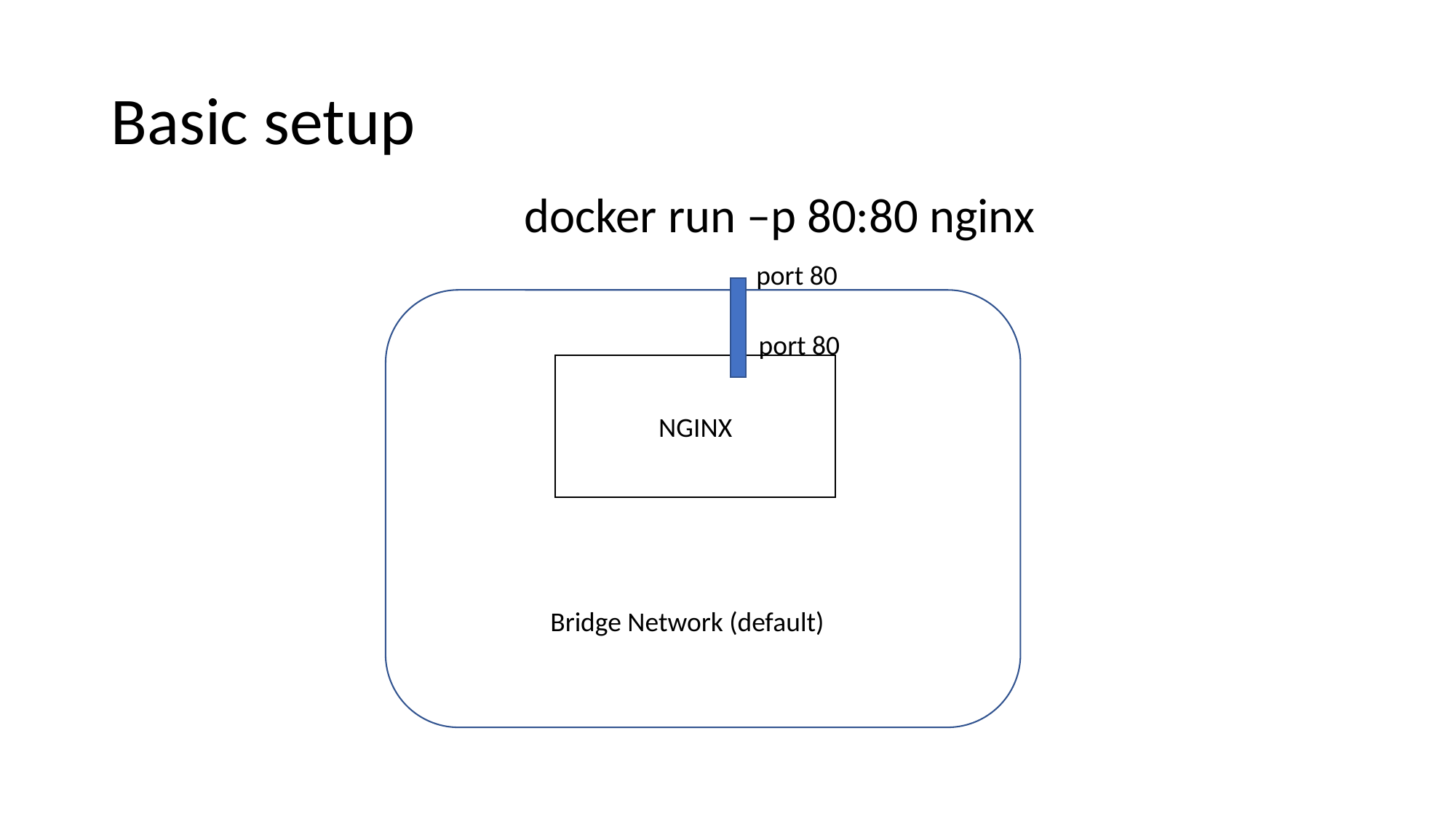

# Basic setup
docker run –p 80:80 nginx
port 80

port 80
NGINX
Bridge Network (default)